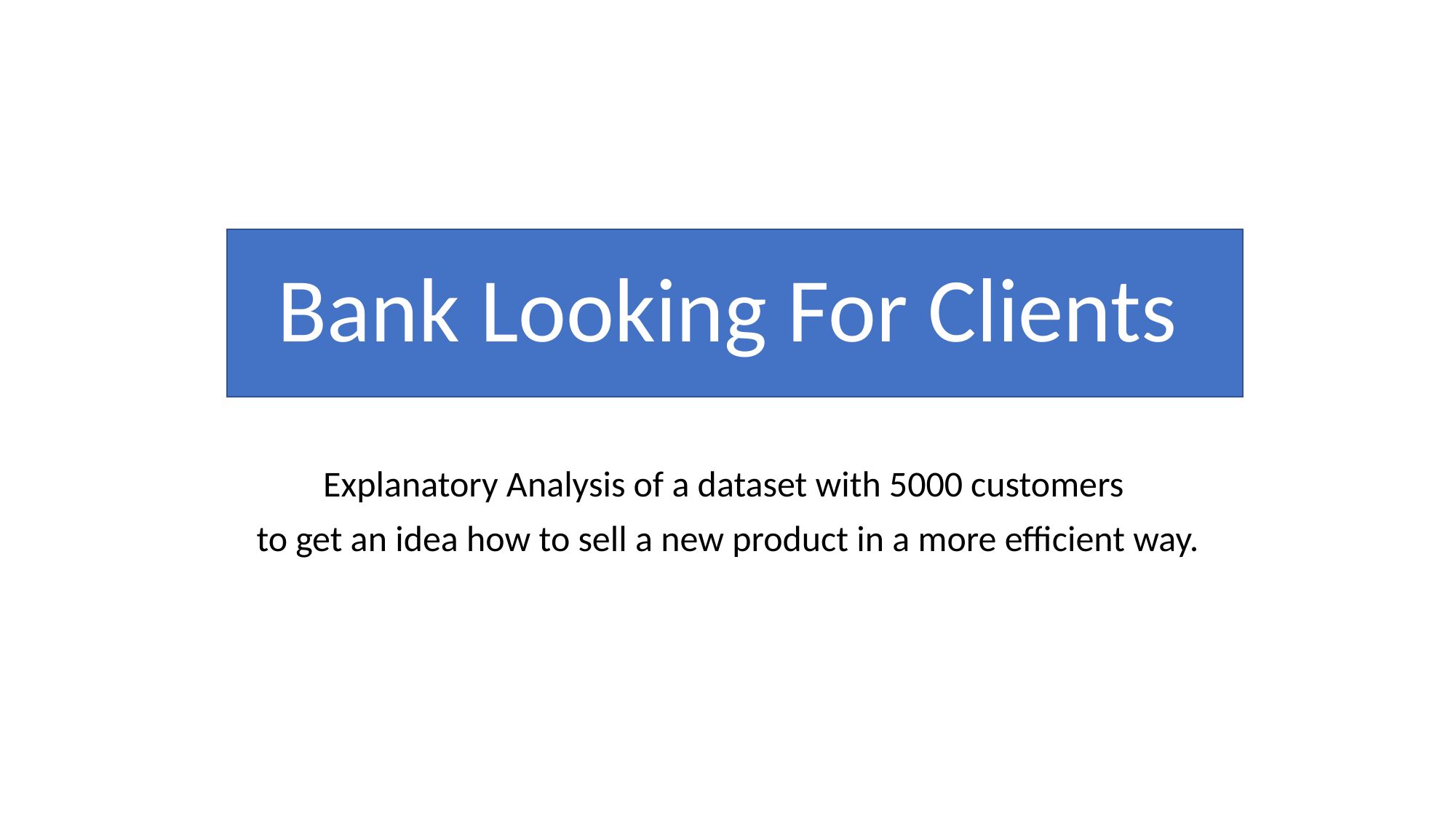

# Bank Looking For Clients

Explanatory Analysis of a dataset with 5000 customers
to get an idea how to sell a new product in a more efficient way.